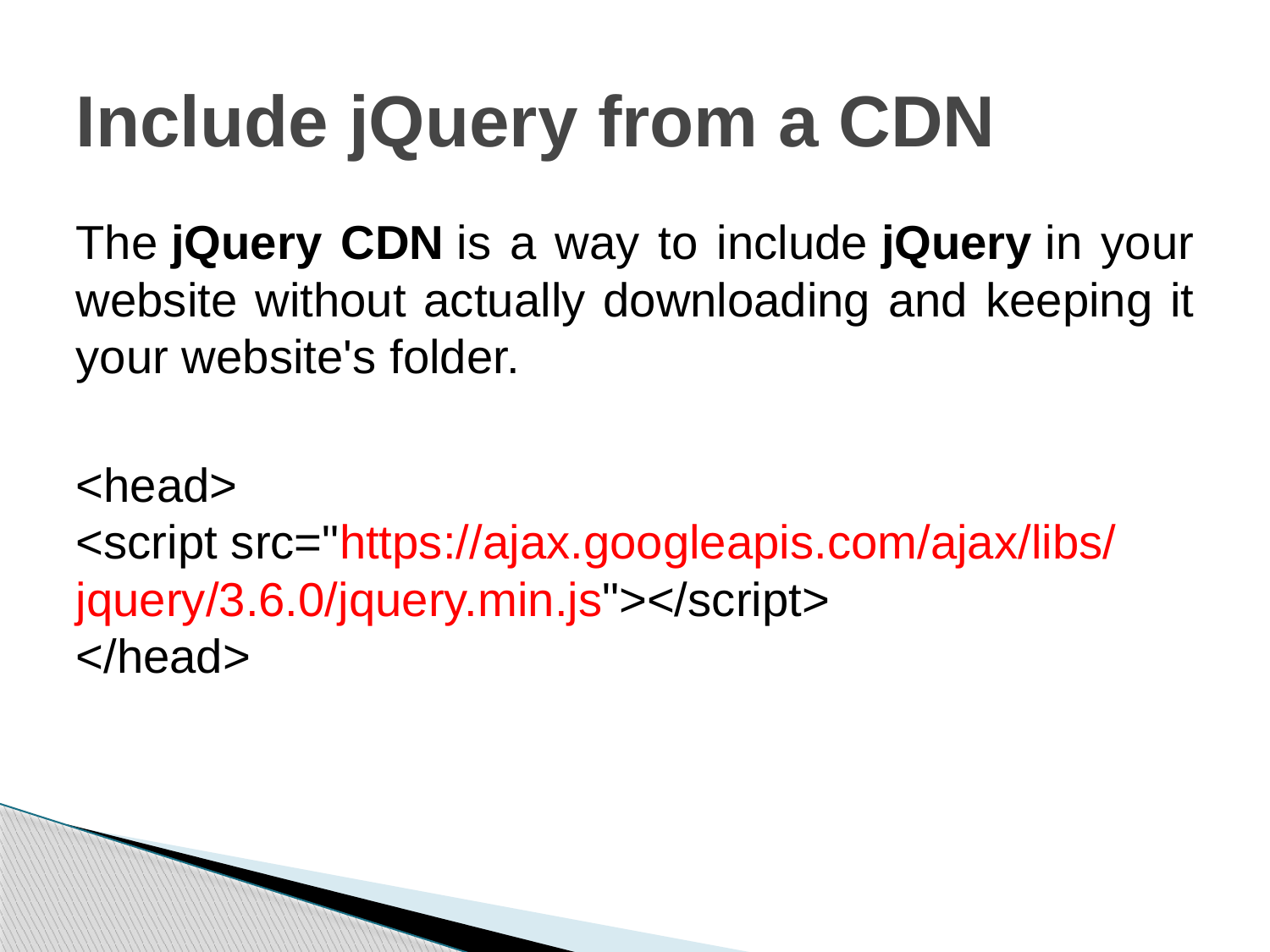

# Include jQuery from a CDN
The jQuery CDN is a way to include jQuery in your website without actually downloading and keeping it your website's folder.

<head>
<script src="https://ajax.googleapis.com/ajax/libs/jquery/3.6.0/jquery.min.js"></script>
</head>